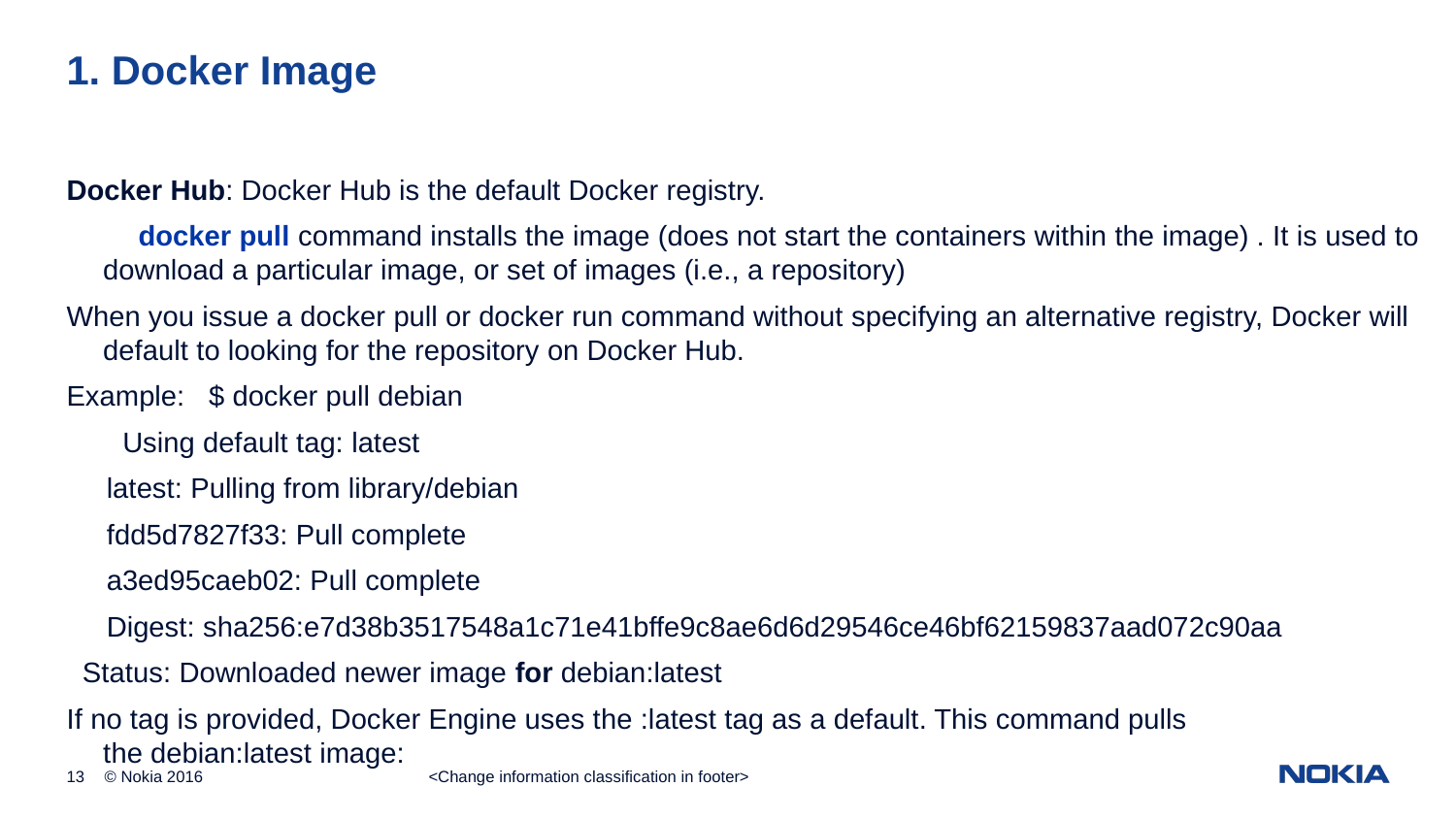

# 1. Docker Image
Docker Hub: Docker Hub is the default Docker registry.
         docker pull command installs the image (does not start the containers within the image) . It is used to download a particular image, or set of images (i.e., a repository)
When you issue a docker pull or docker run command without specifying an alternative registry, Docker will default to looking for the repository on Docker Hub.
Example:   $ docker pull debian
       Using default tag: latest
     latest: Pulling from library/debian
     fdd5d7827f33: Pull complete
     a3ed95caeb02: Pull complete
     Digest: sha256:e7d38b3517548a1c71e41bffe9c8ae6d6d29546ce46bf62159837aad072c90aa
  Status: Downloaded newer image for debian:latest
If no tag is provided, Docker Engine uses the :latest tag as a default. This command pulls the debian:latest image:

<Change information classification in footer>